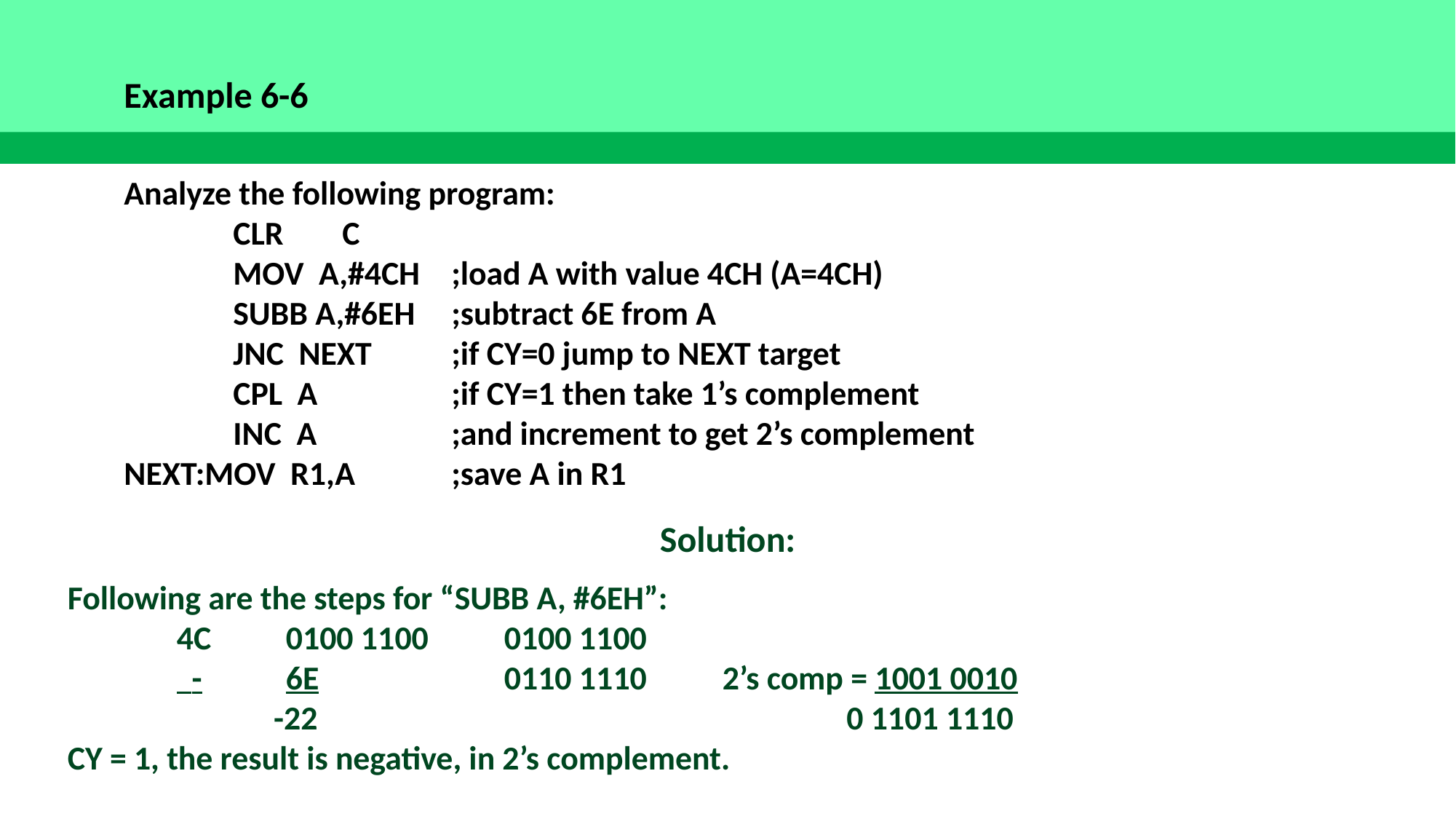

Example 6-6
Analyze the following program:
	CLR 	C
    	MOV  A,#4CH  	;load A with value 4CH (A=4CH)
	SUBB A,#6EH 	;subtract 6E from A
    	JNC  NEXT    	;if CY=0 jump to NEXT target
    	CPL  A      	;if CY=1 then take 1’s complement
    	INC  A    	;and increment to get 2’s complement
NEXT:MOV  R1,A  	;save A in R1
Solution:
Following are the steps for “SUBB A, #6EH”:
 	4C	0100 1100	0100 1100
	  -	6E		0110 1110	2’s comp = 1001 0010
  	             -22					  0 1101 1110
CY = 1, the result is negative, in 2’s complement.